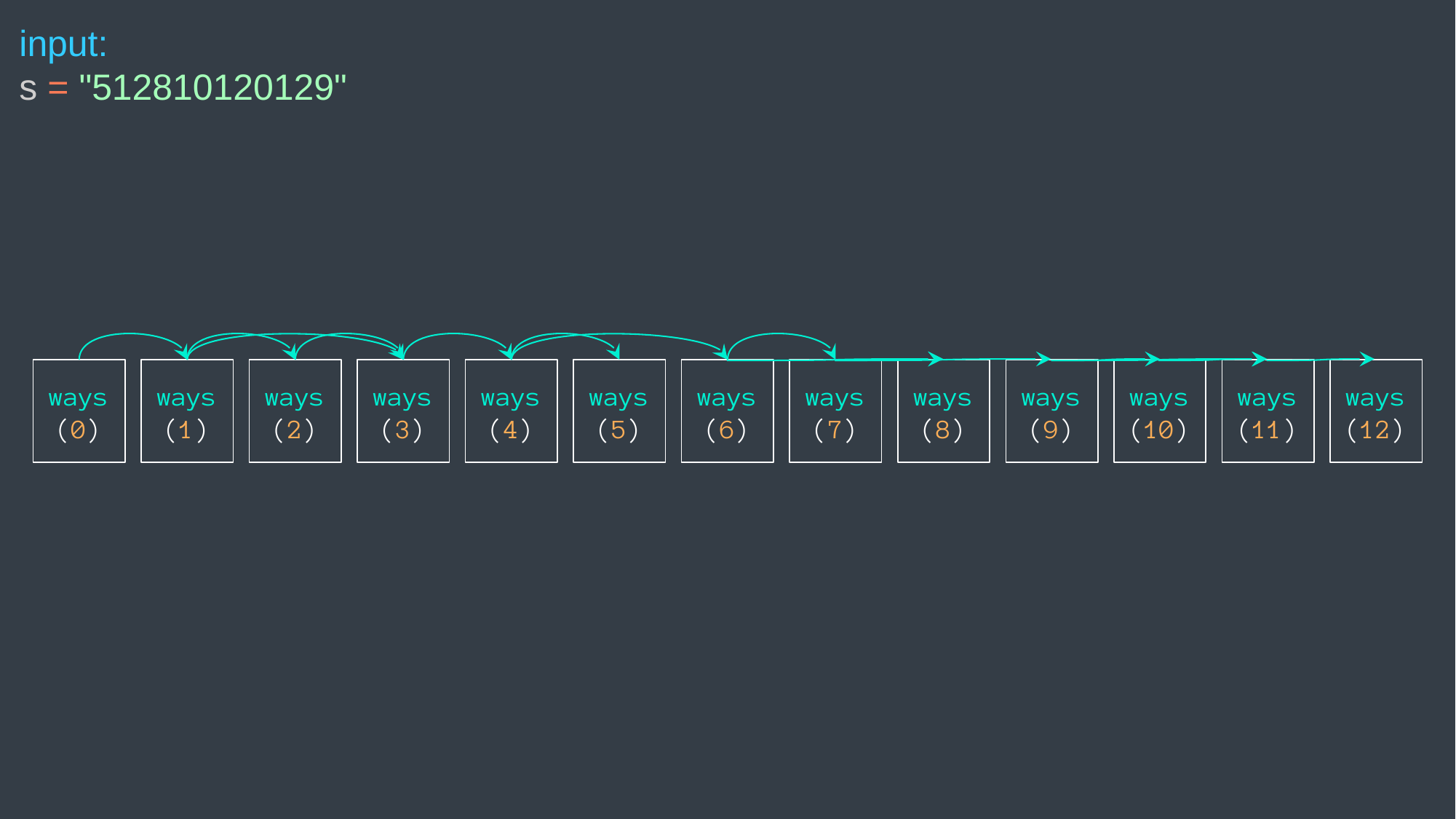

input:
s = "512810120129"
ways
(0)
ways
(1)
ways
(2)
ways
(3)
ways
(4)
ways
(5)
ways
(6)
ways
(7)
ways
(8)
ways
(9)
ways
(10)
ways
(11)
ways
(12)